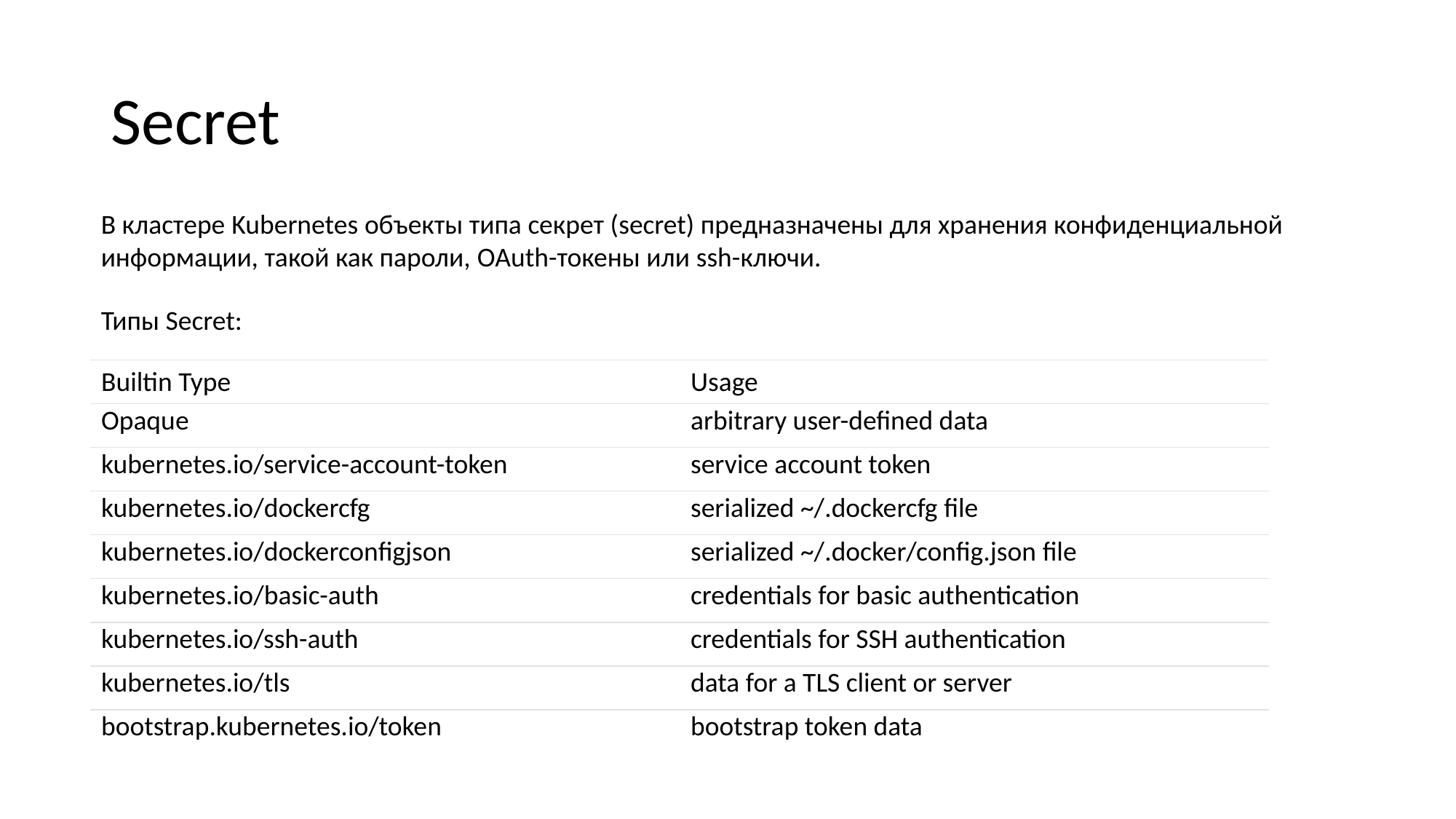

# Secret
В кластере Kubernetes объекты типа секрет (secret) предназначены для хранения конфиденциальной информации, такой как пароли, OAuth-токены или ssh-ключи.
Типы Secret:
| Builtin Type | Usage |
| --- | --- |
| Opaque | arbitrary user-defined data |
| kubernetes.io/service-account-token | service account token |
| kubernetes.io/dockercfg | serialized ~/.dockercfg file |
| kubernetes.io/dockerconfigjson | serialized ~/.docker/config.json file |
| kubernetes.io/basic-auth | credentials for basic authentication |
| kubernetes.io/ssh-auth | credentials for SSH authentication |
| kubernetes.io/tls | data for a TLS client or server |
| bootstrap.kubernetes.io/token | bootstrap token data |